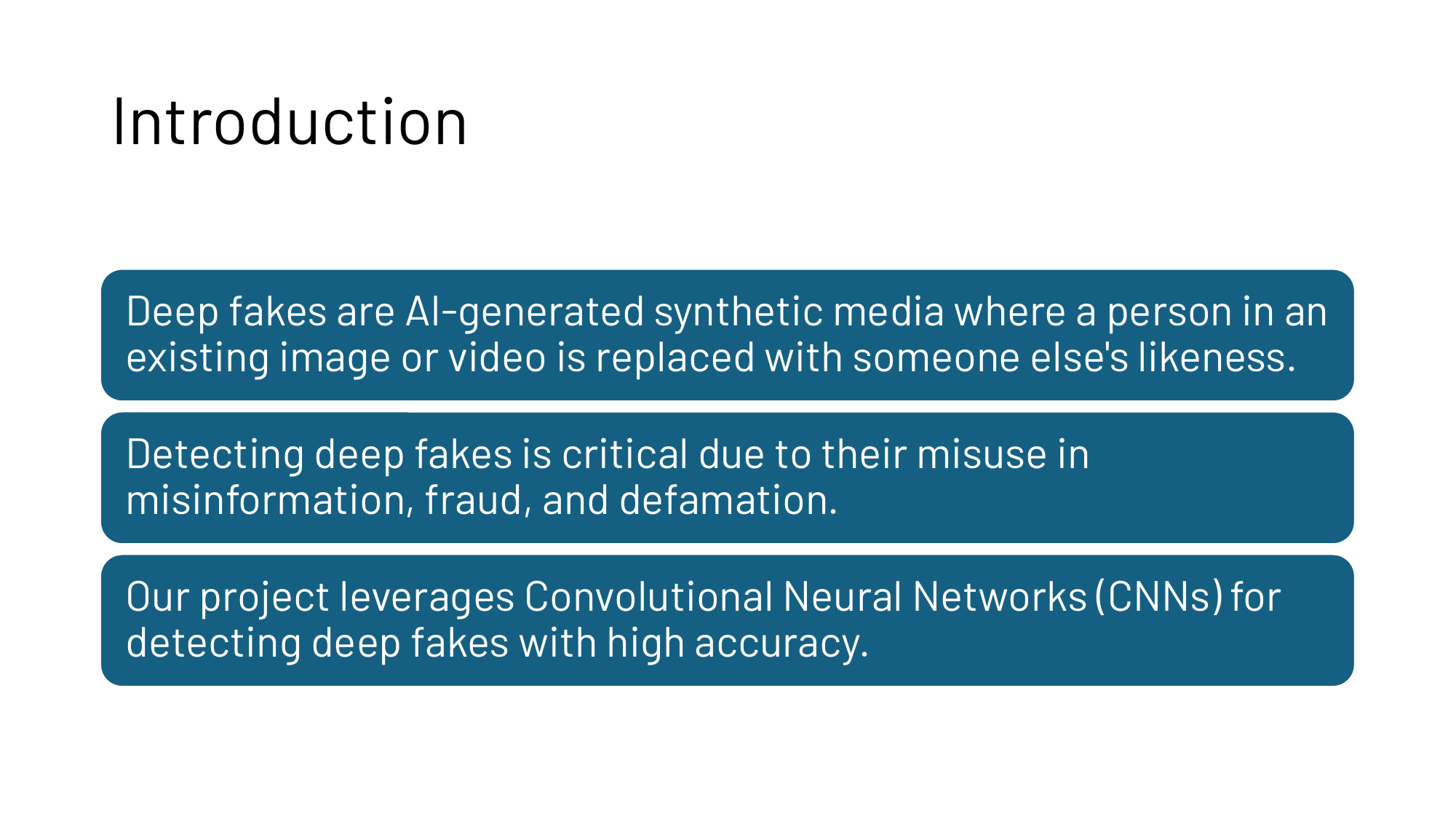

# Introduction
Deep fakes are AI-generated synthetic media where a person in an existing image or video is replaced with someone else's likeness.
Detecting deep fakes is critical due to their misuse in misinformation, fraud, and defamation.
Our project leverages Convolutional Neural Networks (CNNs) for detecting deep fakes with high accuracy.